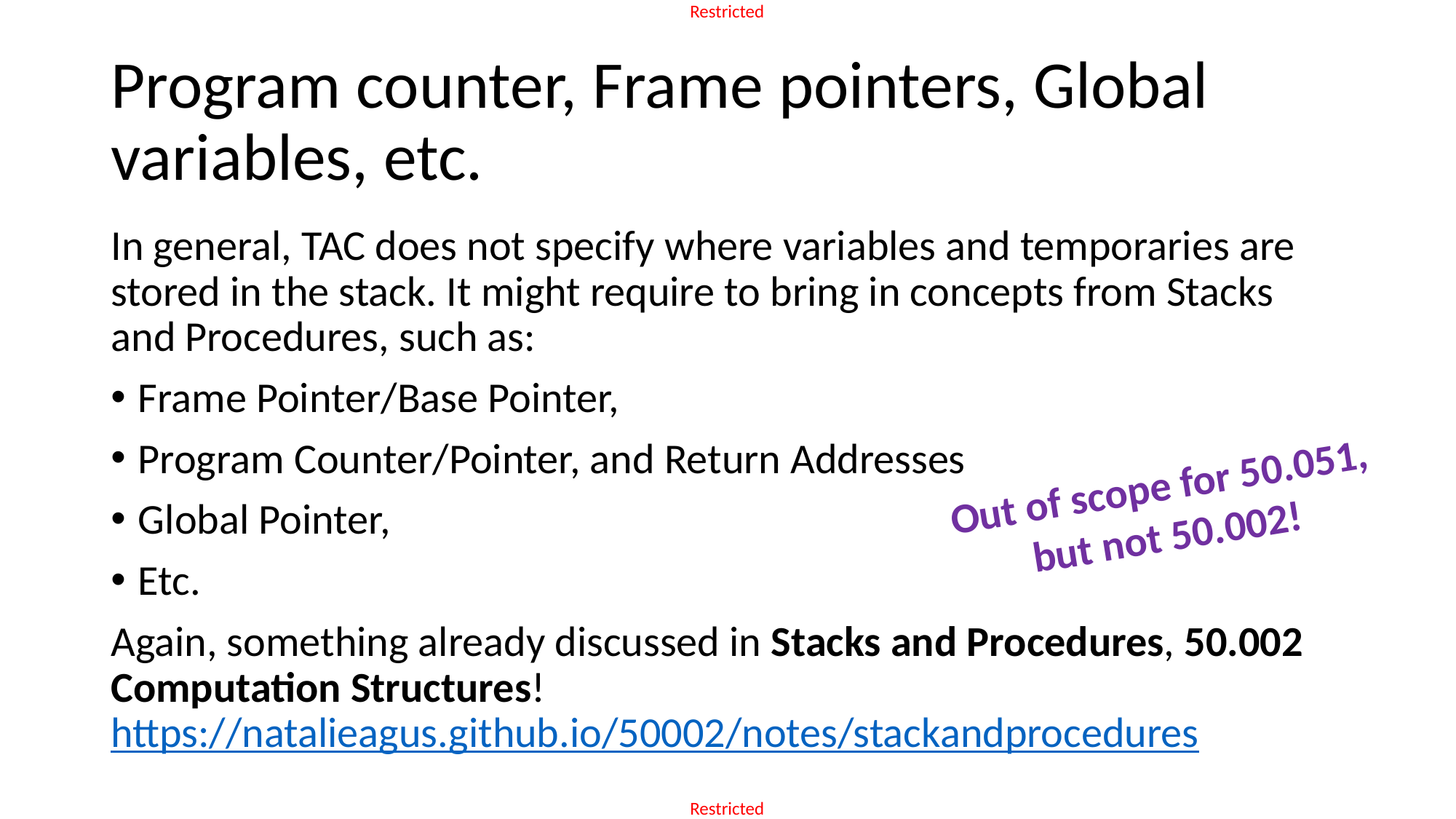

# Program counter, Frame pointers, Global variables, etc.
In general, TAC does not specify where variables and temporaries are stored in the stack. It might require to bring in concepts from Stacks and Procedures, such as:
Frame Pointer/Base Pointer,
Program Counter/Pointer, and Return Addresses
Global Pointer,
Etc.
Again, something already discussed in Stacks and Procedures, 50.002 Computation Structures!
https://natalieagus.github.io/50002/notes/stackandprocedures

Out of scope for 50.051,
but not 50.002!